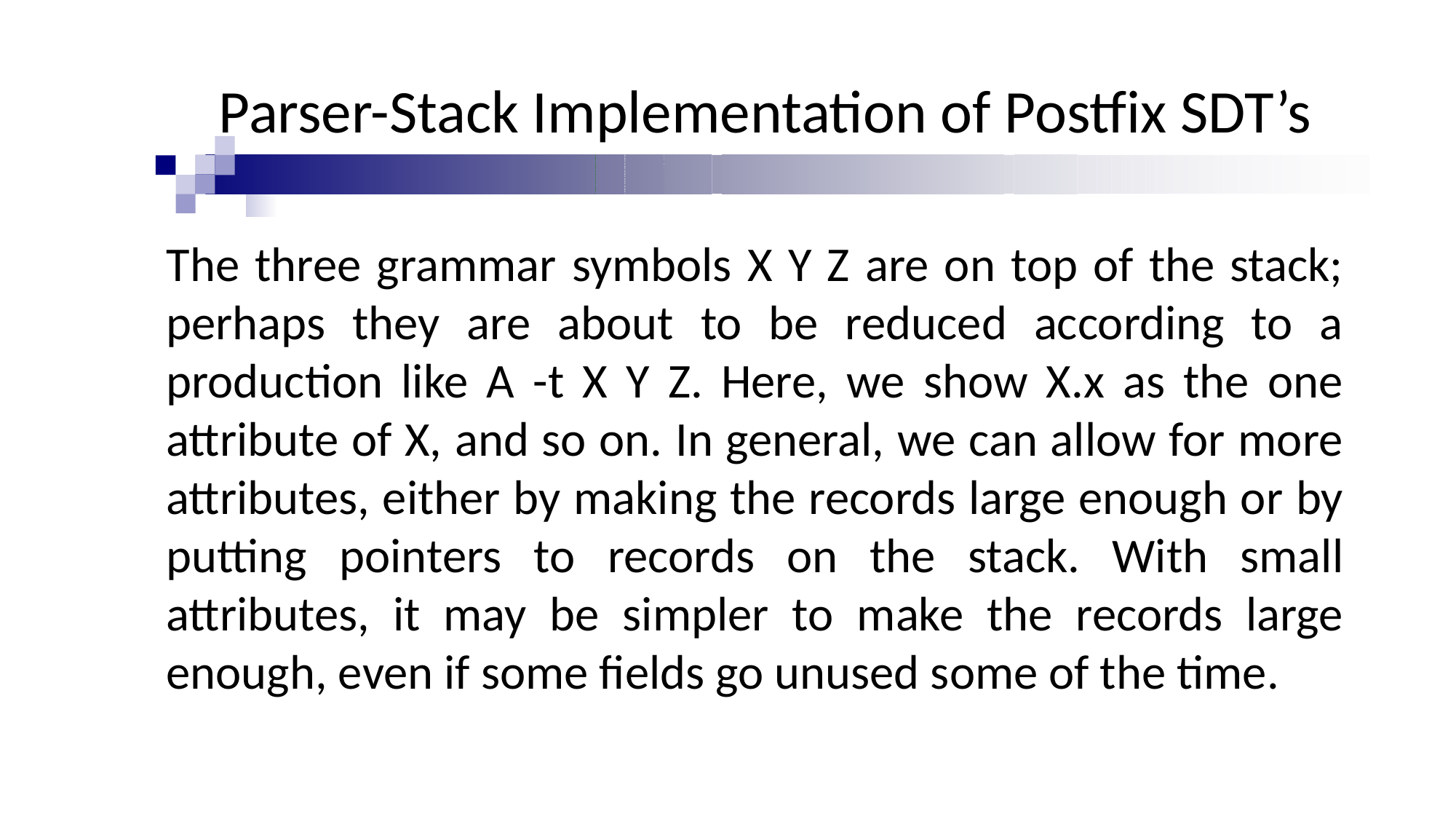

# Parser-Stack Implementation of Postfix SDT’s

The three grammar symbols X Y Z are on top of the stack; perhaps they are about to be reduced according to a production like A -t X Y Z. Here, we show X.x as the one attribute of X, and so on. In general, we can allow for more attributes, either by making the records large enough or by putting pointers to records on the stack. With small attributes, it may be simpler to make the records large enough, even if some fields go unused some of the time.